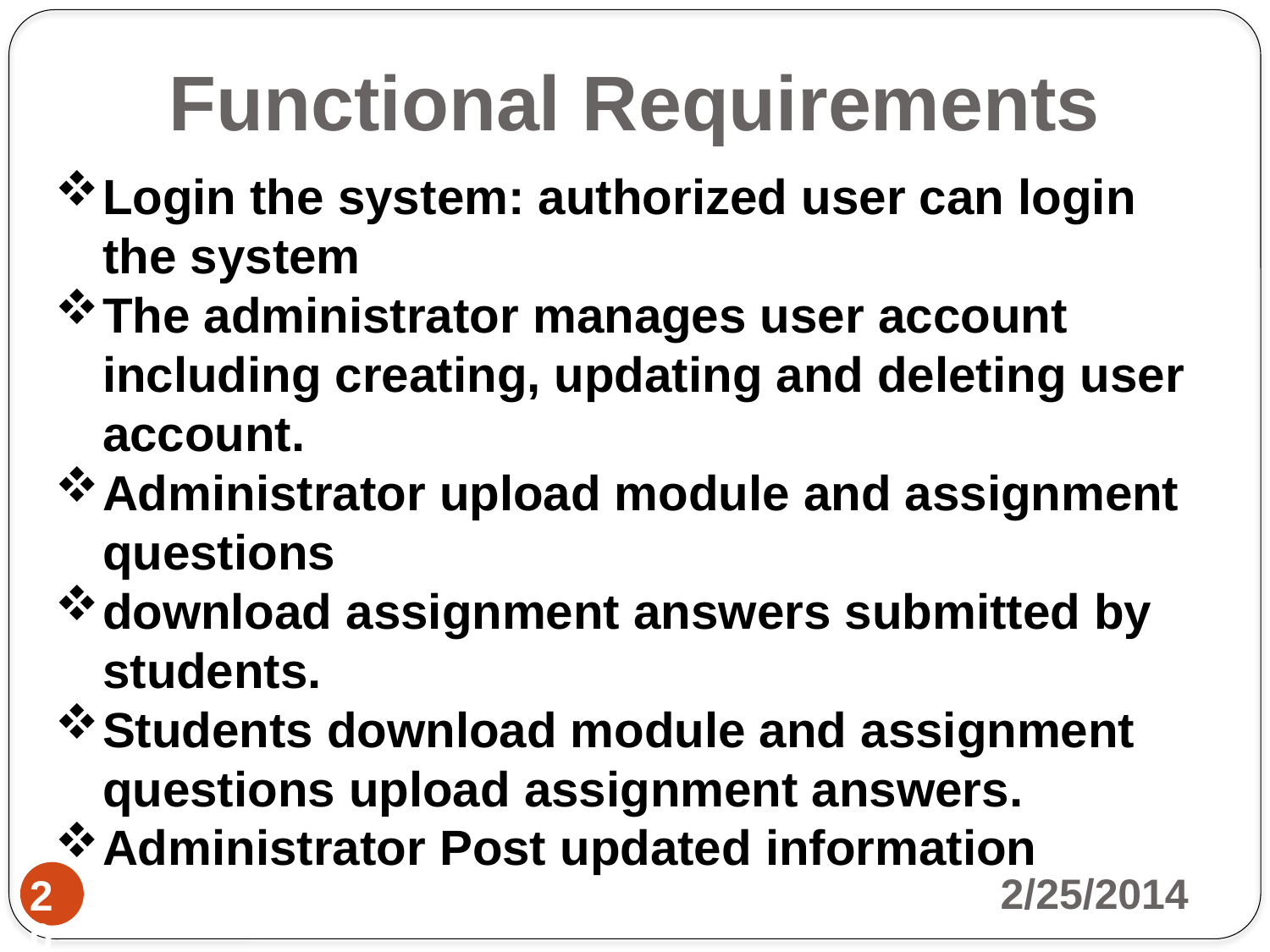

# Functional Requirements
Login the system: authorized user can login the system
The administrator manages user account including creating, updating and deleting user account.
Administrator upload module and assignment questions
download assignment answers submitted by students.
Students download module and assignment questions upload assignment answers.
Administrator Post updated information

2/25/2014
20